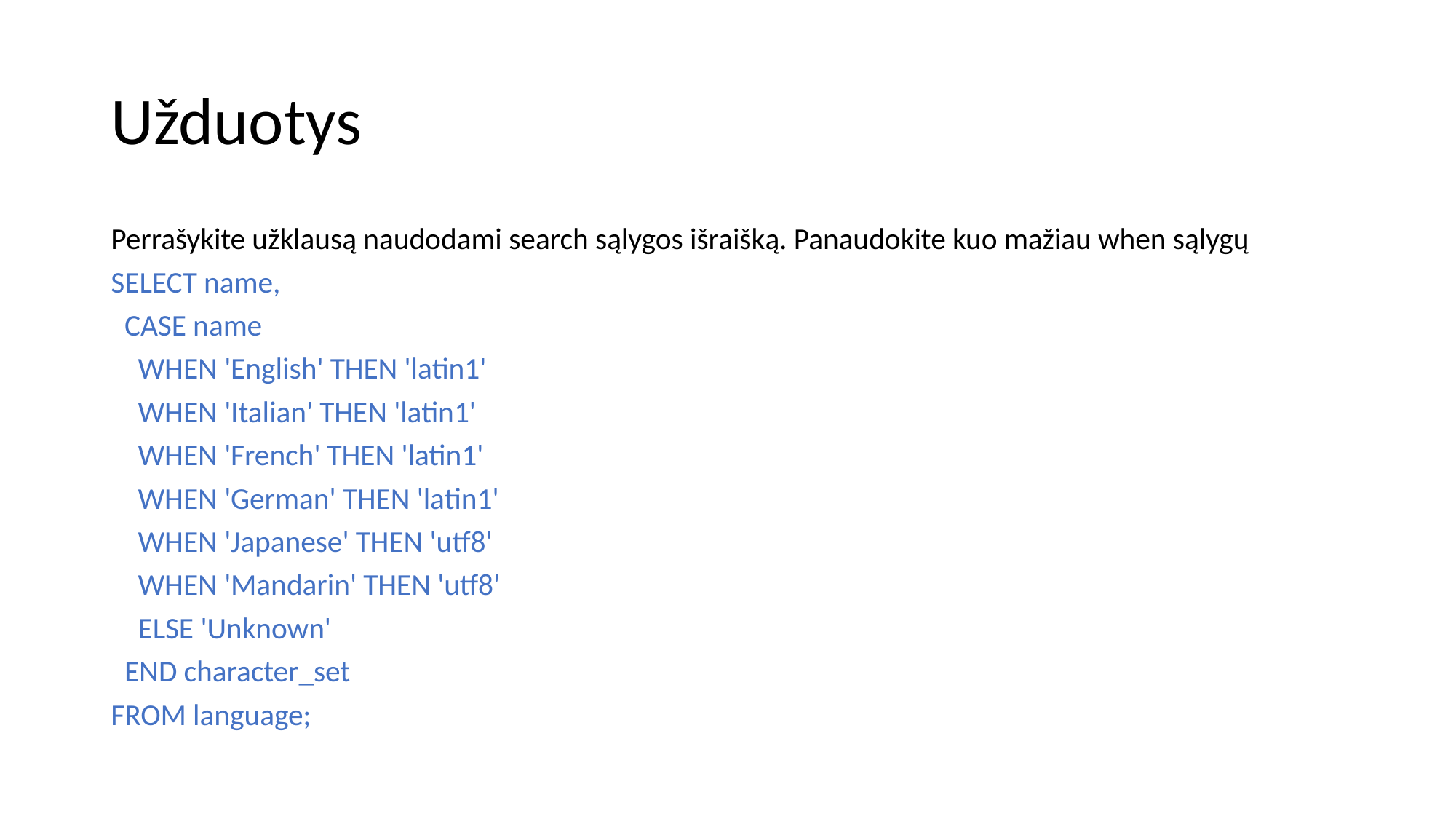

# Užduotys
Perrašykite užklausą naudodami search sąlygos išraišką. Panaudokite kuo mažiau when sąlygų
SELECT name,
  CASE name
    WHEN 'English' THEN 'latin1'
    WHEN 'Italian' THEN 'latin1'
    WHEN 'French' THEN 'latin1'
    WHEN 'German' THEN 'latin1'
    WHEN 'Japanese' THEN 'utf8'
    WHEN 'Mandarin' THEN 'utf8'
    ELSE 'Unknown'
  END character_set
FROM language;